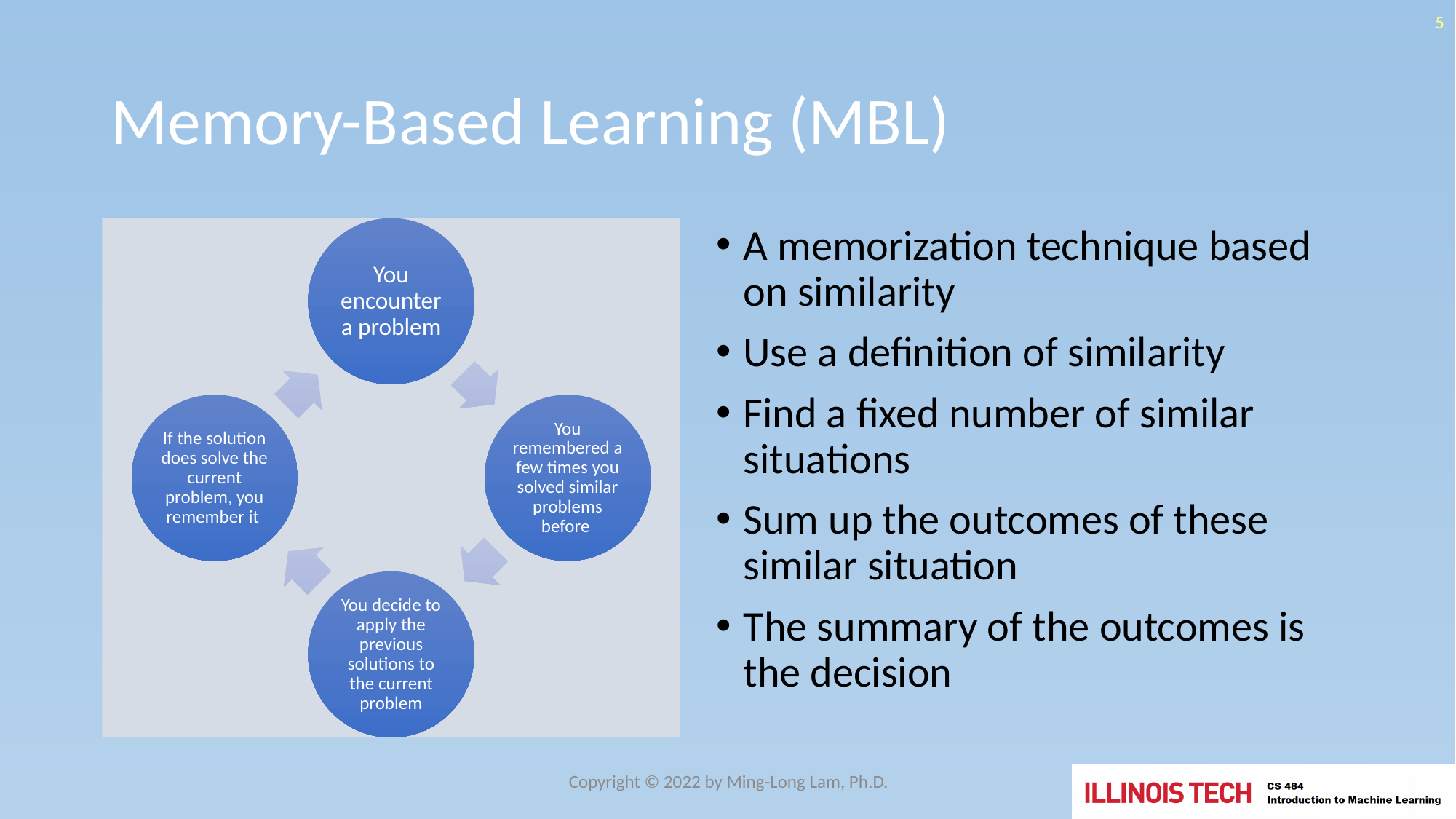

5
# Memory-Based Learning (MBL)
You encounter a problem

You remembered a few times you solved similar problems before

You decide to apply the previous solutions to the current problem

If the solution does solve the current problem, you remember it

A memorization technique based on similarity
Use a definition of similarity
Find a fixed number of similar situations
Sum up the outcomes of these similar situation
The summary of the outcomes is the decision
Copyright © 2022 by Ming-Long Lam, Ph.D.